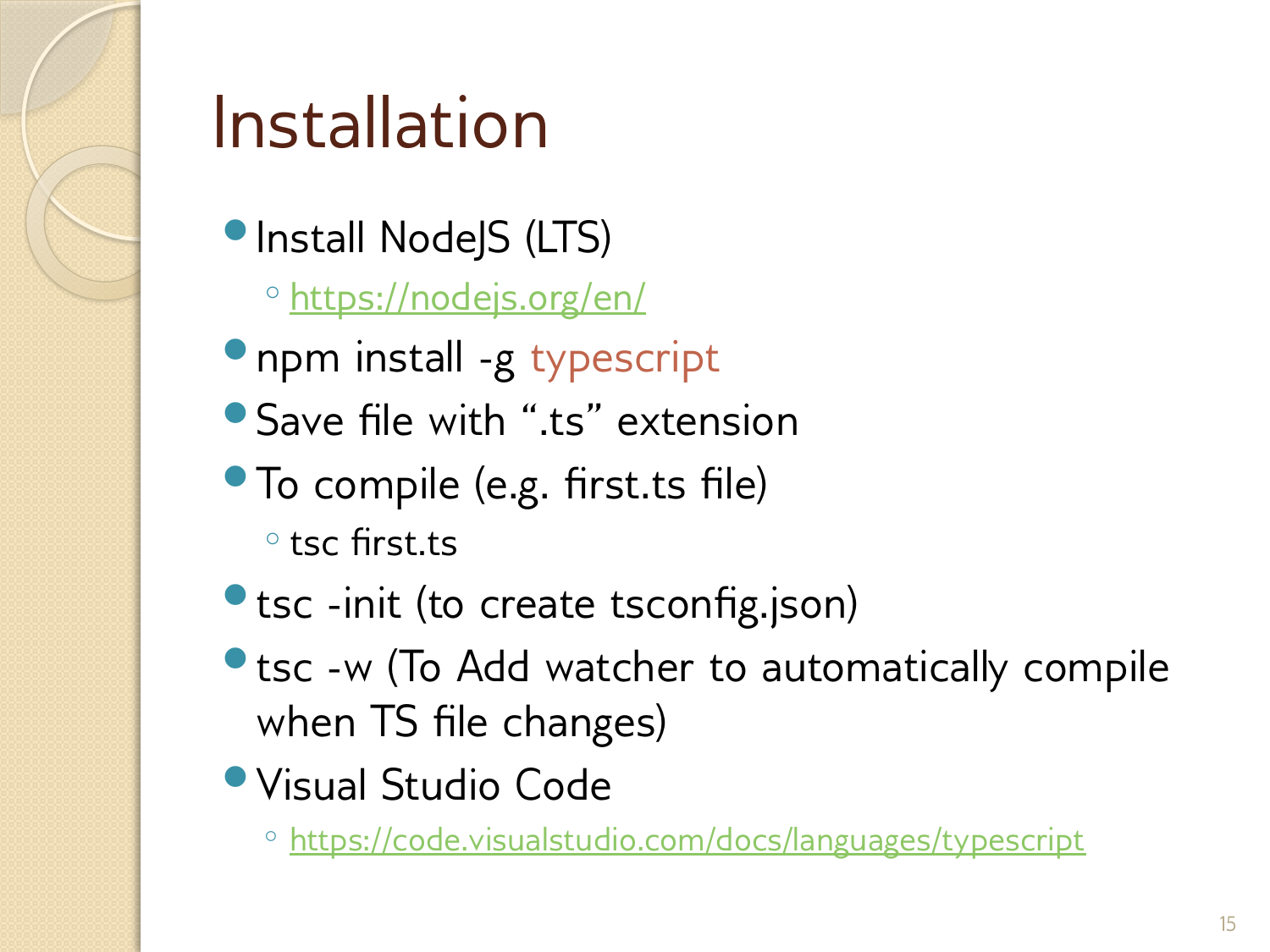

# Installation
Install NodeJS (LTS)
https://nodejs.org/en/
npm install -g typescript
Save file with “.ts” extension
To compile (e.g. first.ts file)
tsc first.ts
tsc -init (to create tsconfig.json)
tsc -w (To Add watcher to automatically compile when TS file changes)
Visual Studio Code
https://code.visualstudio.com/docs/languages/typescript

15